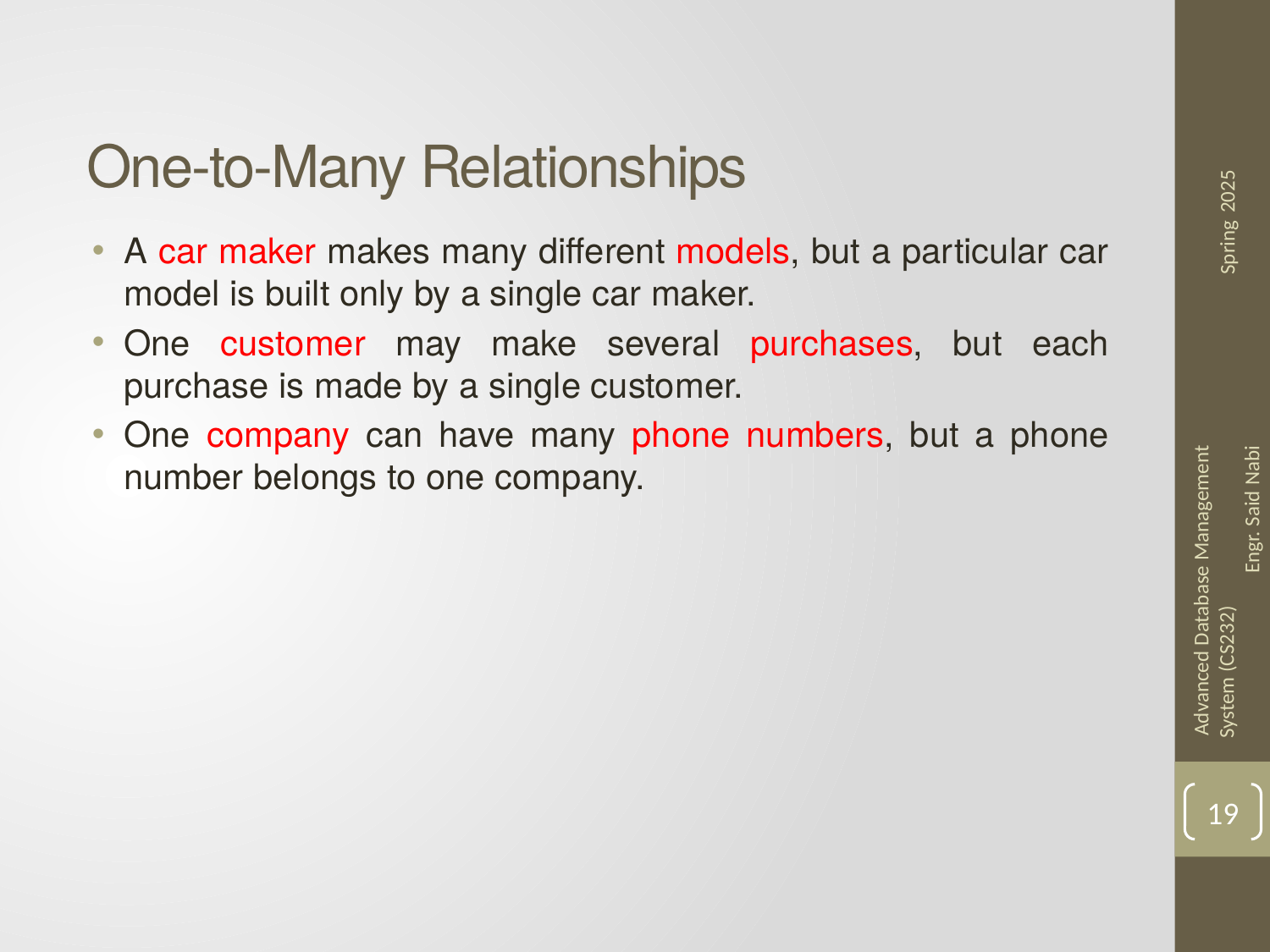

# One-to-Many Relationships
A car maker makes many different models, but a particular car model is built only by a single car maker.
One customer may make several purchases, but each purchase is made by a single customer.
One company can have many phone numbers, but a phone number belongs to one company.
19